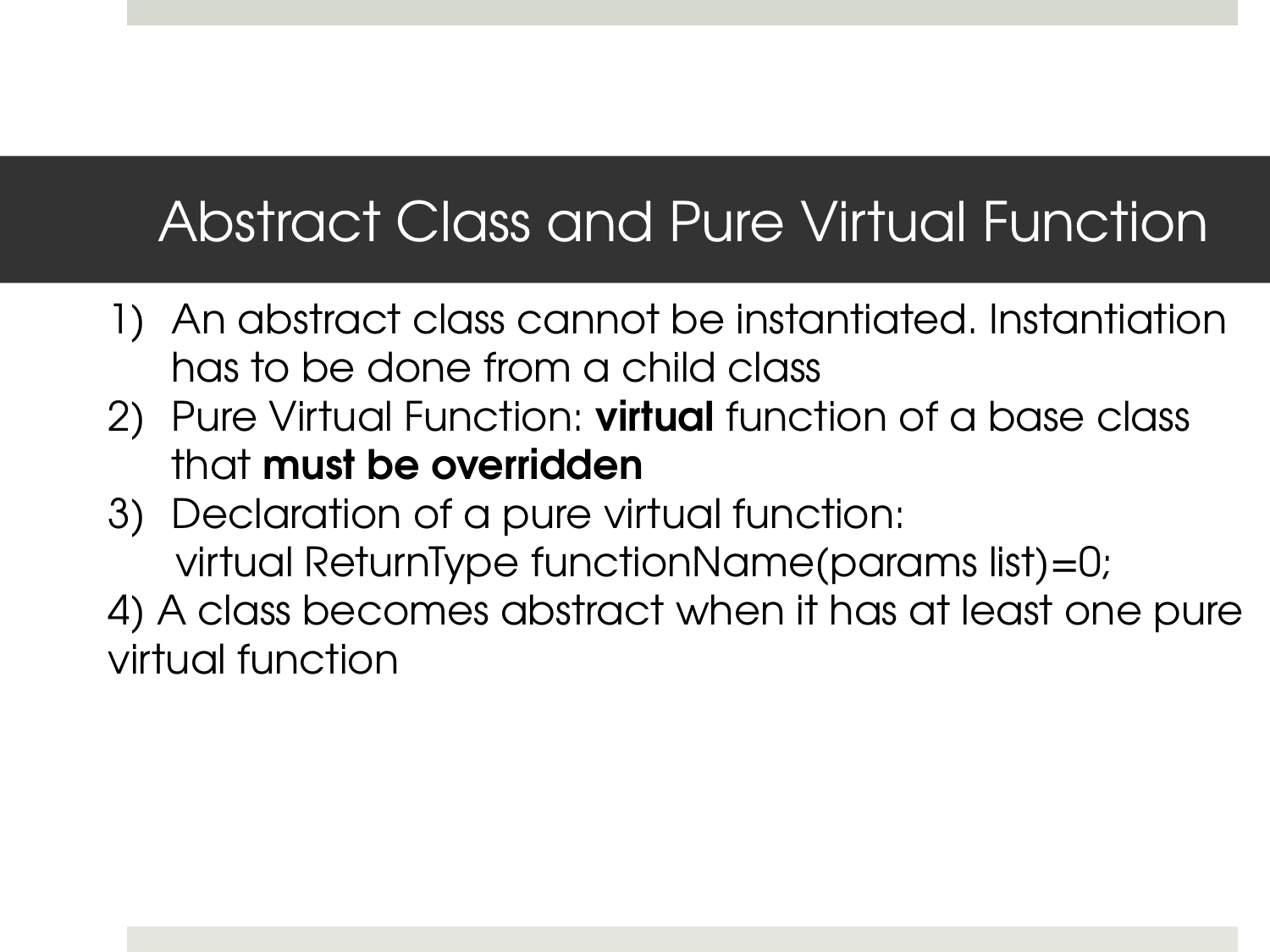

# Abstract Class and Pure Virtual Function
An abstract class cannot be instantiated. Instantiation has to be done from a child class
Pure Virtual Function: virtual function of a base class that must be overridden
Declaration of a pure virtual function:
      virtual ReturnType functionName(params list)=0;
4) A class becomes abstract when it has at least one pure virtual function